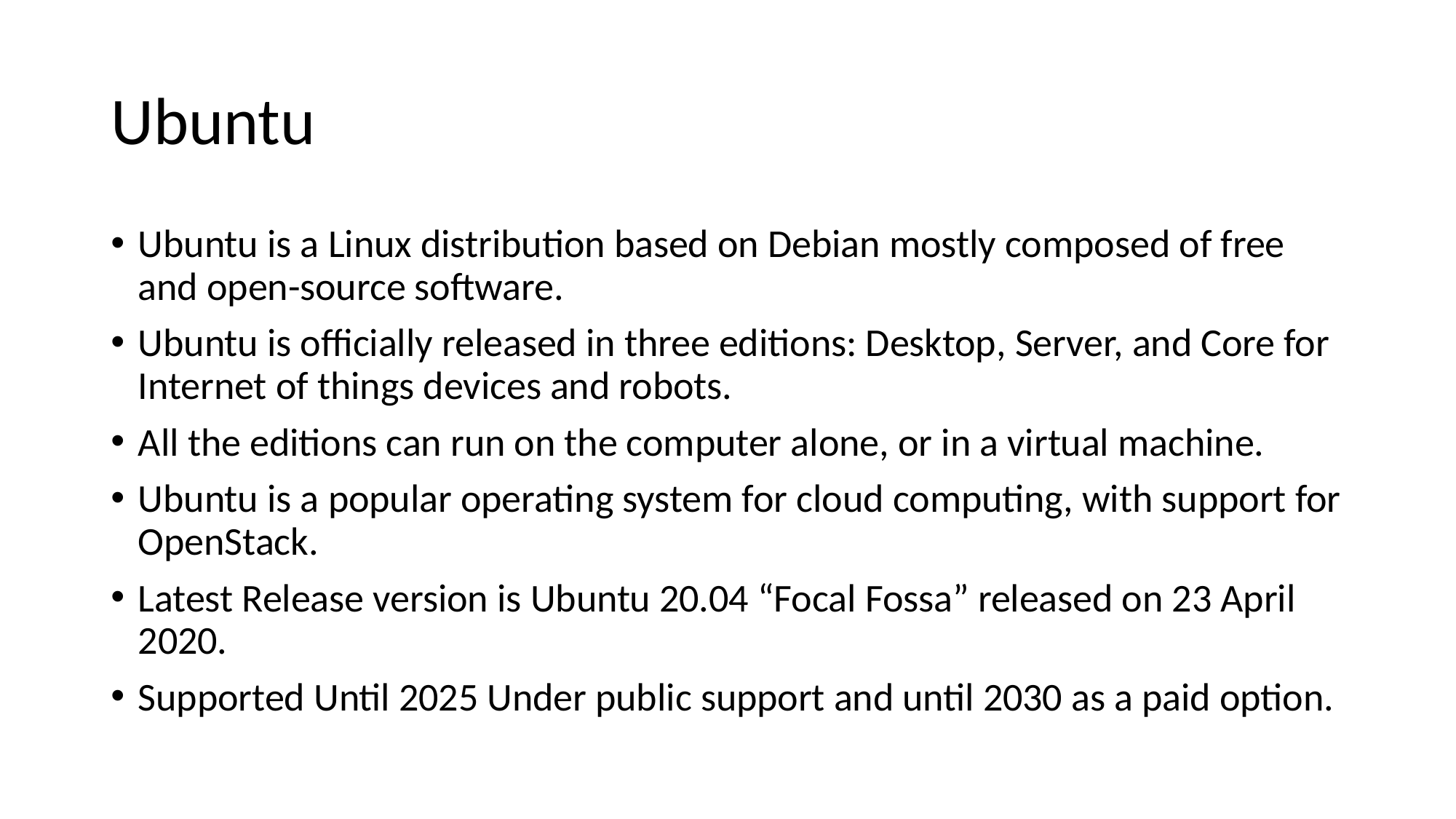

# Ubuntu
Ubuntu is a Linux distribution based on Debian mostly composed of free and open-source software.
Ubuntu is officially released in three editions: Desktop, Server, and Core for Internet of things devices and robots.
All the editions can run on the computer alone, or in a virtual machine.
Ubuntu is a popular operating system for cloud computing, with support for OpenStack.
Latest Release version is Ubuntu 20.04 “Focal Fossa” released on 23 April 2020.
Supported Until 2025 Under public support and until 2030 as a paid option.